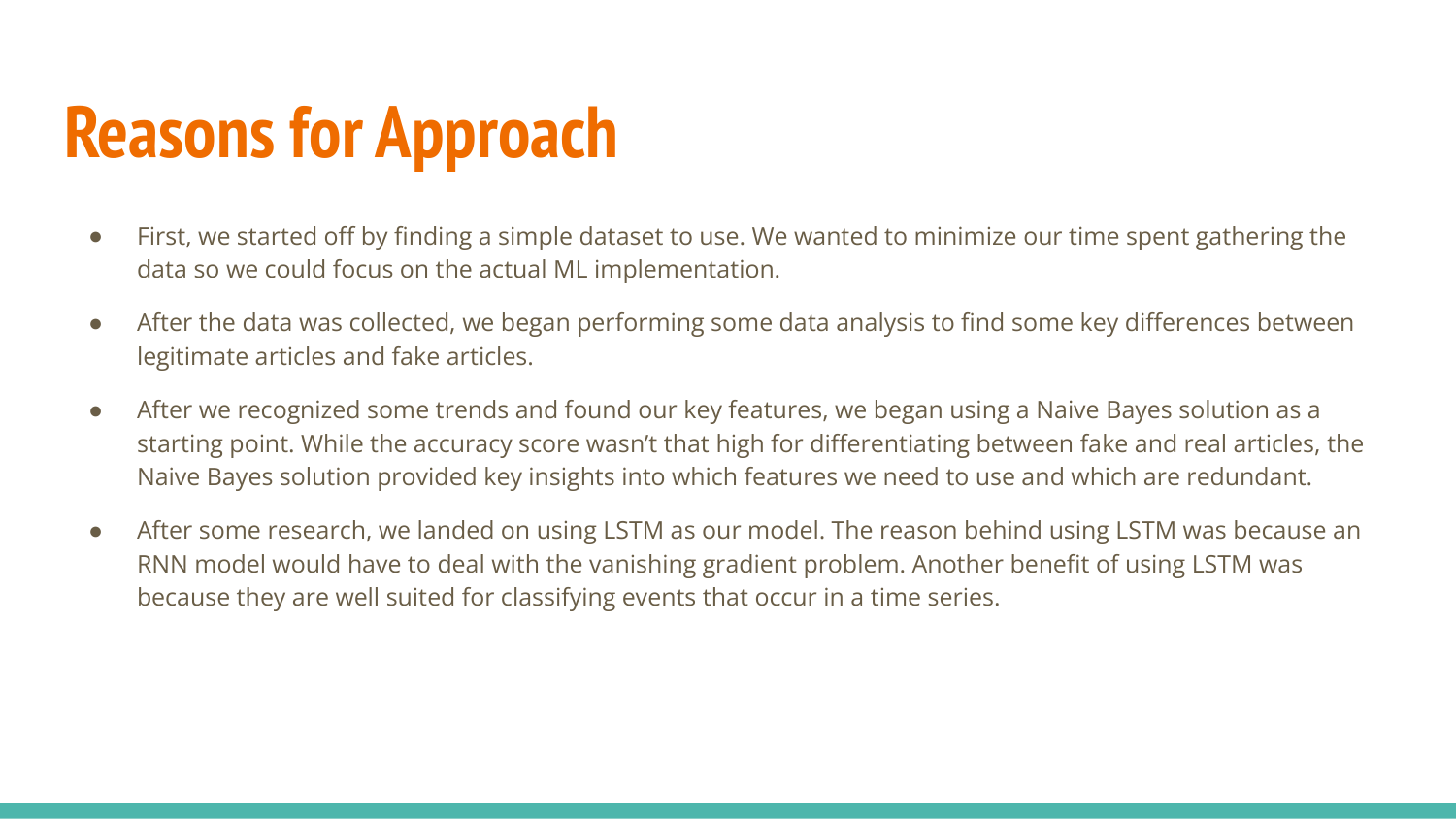

# Reasons for Approach
First, we started off by finding a simple dataset to use. We wanted to minimize our time spent gathering the data so we could focus on the actual ML implementation.
After the data was collected, we began performing some data analysis to find some key differences between legitimate articles and fake articles.
After we recognized some trends and found our key features, we began using a Naive Bayes solution as a starting point. While the accuracy score wasn’t that high for differentiating between fake and real articles, the Naive Bayes solution provided key insights into which features we need to use and which are redundant.
After some research, we landed on using LSTM as our model. The reason behind using LSTM was because an RNN model would have to deal with the vanishing gradient problem. Another benefit of using LSTM was because they are well suited for classifying events that occur in a time series.